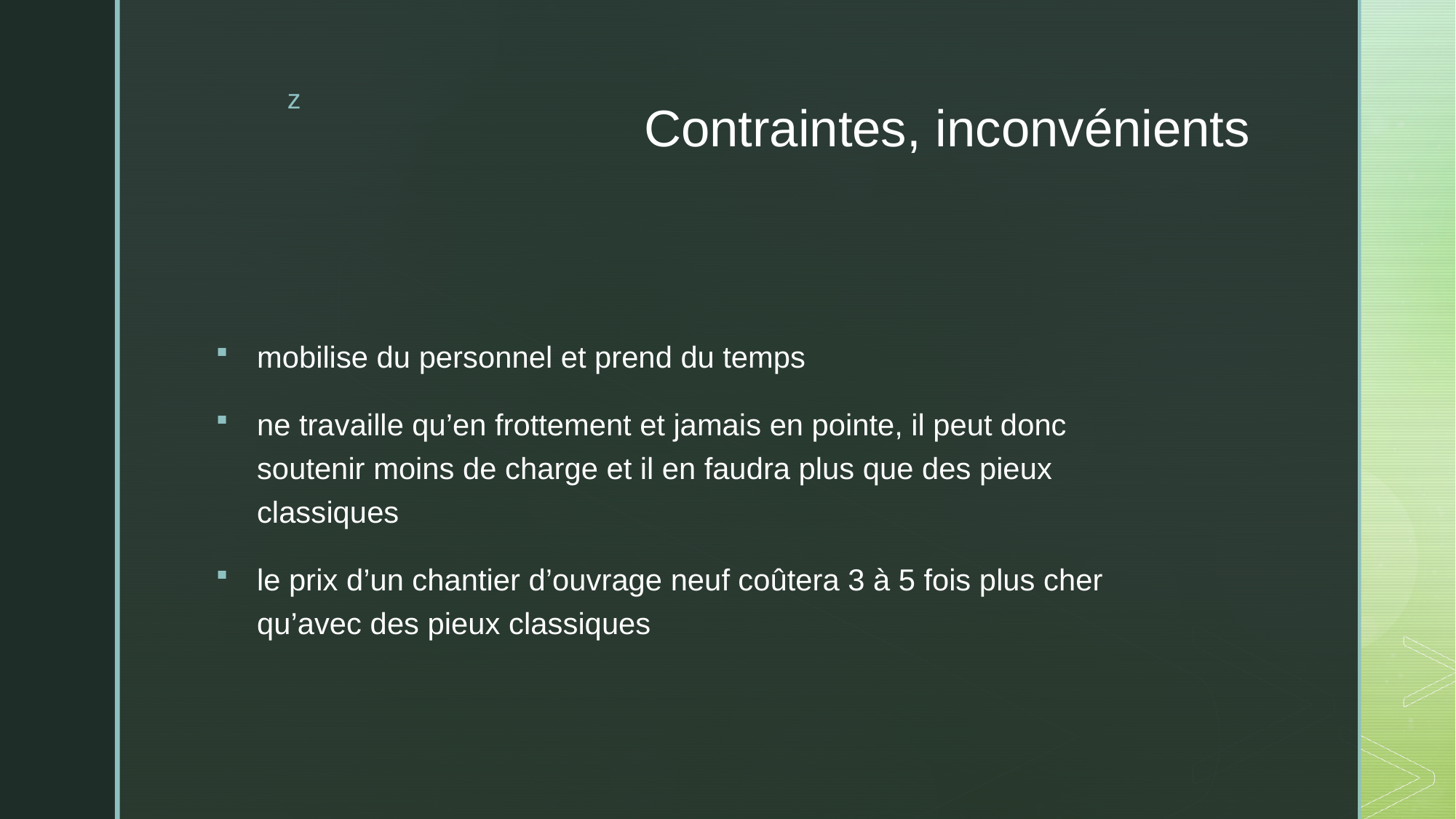

# Contraintes, inconvénients
mobilise du personnel et prend du temps
ne travaille qu’en frottement et jamais en pointe, il peut donc soutenir moins de charge et il en faudra plus que des pieux classiques
le prix d’un chantier d’ouvrage neuf coûtera 3 à 5 fois plus cher qu’avec des pieux classiques